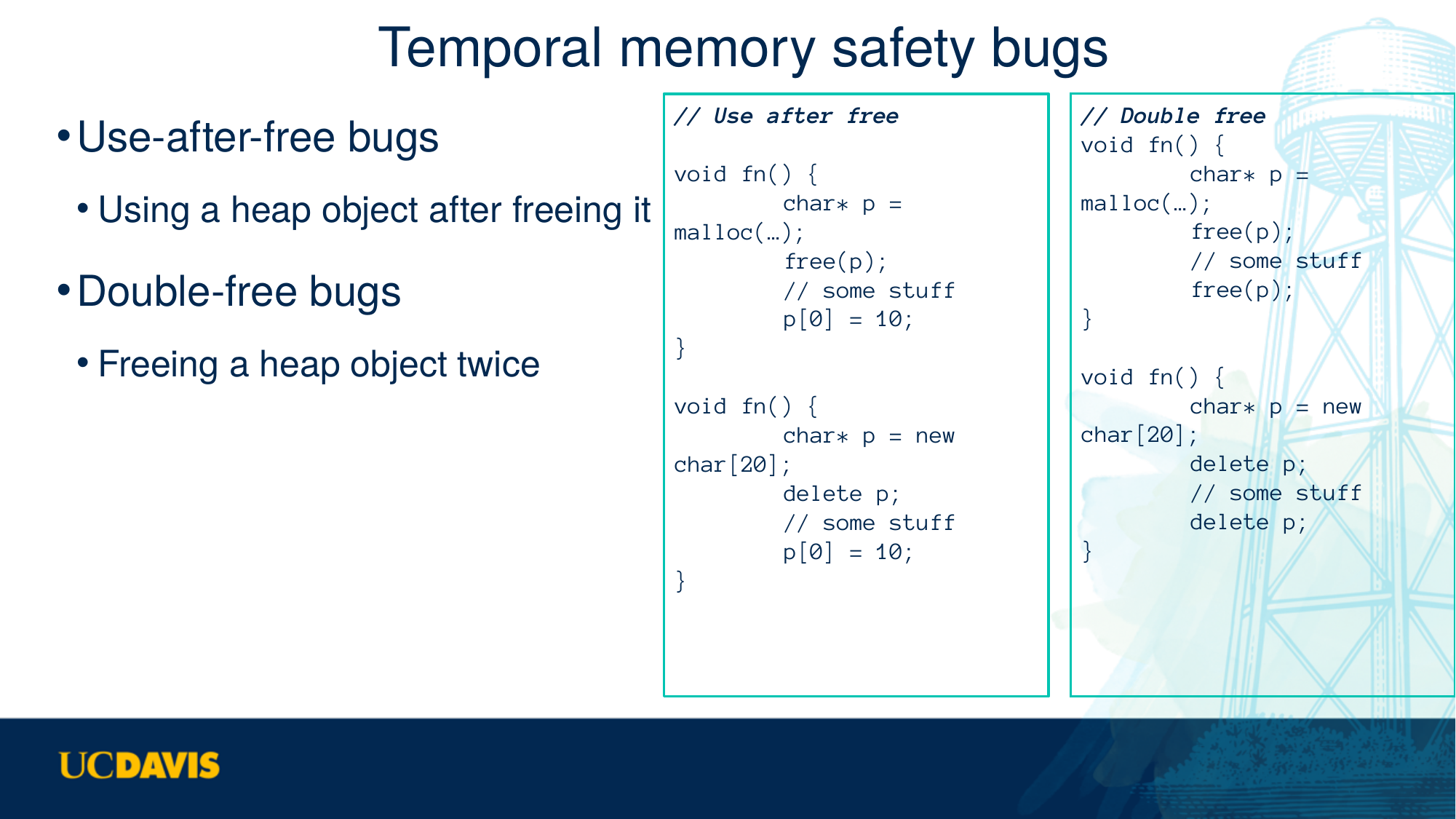

# Temporal memory safety bugs
// Use after free

void fn() {
	char* p = malloc(…);
	free(p);
	// some stuff
	p[0] = 10;
}

void fn() {
	char* p = new char[20];
	delete p;
	// some stuff
	p[0] = 10;
}

// Double free
void fn() {
	char* p = malloc(…);
	free(p);
	// some stuff
	free(p);
}

void fn() {
	char* p = new char[20];
	delete p;
	// some stuff
	delete p;
}

Use-after-free bugs
Using a heap object after freeing it
Double-free bugs
Freeing a heap object twice